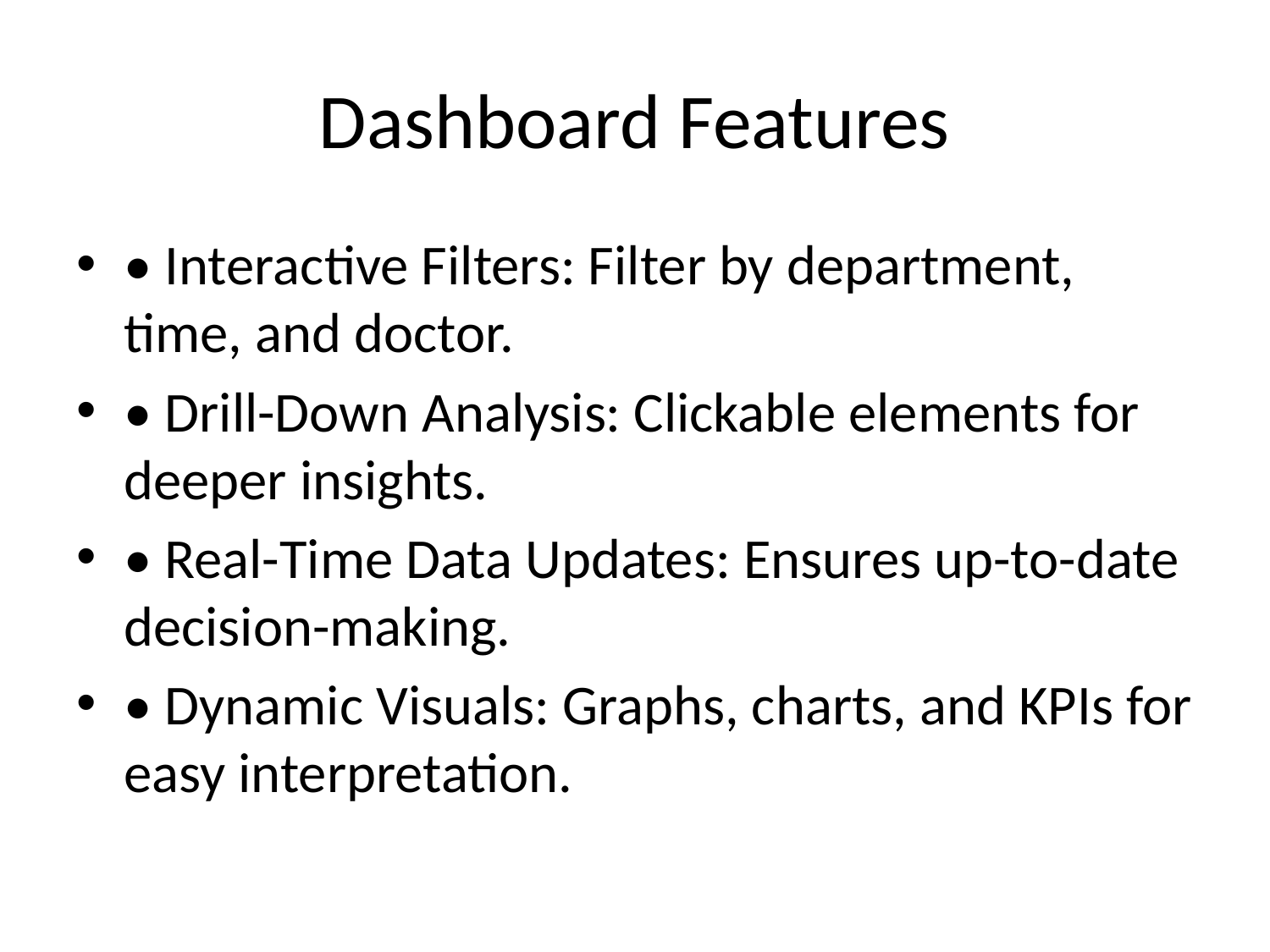

# Dashboard Features
• Interactive Filters: Filter by department, time, and doctor.
• Drill-Down Analysis: Clickable elements for deeper insights.
• Real-Time Data Updates: Ensures up-to-date decision-making.
• Dynamic Visuals: Graphs, charts, and KPIs for easy interpretation.